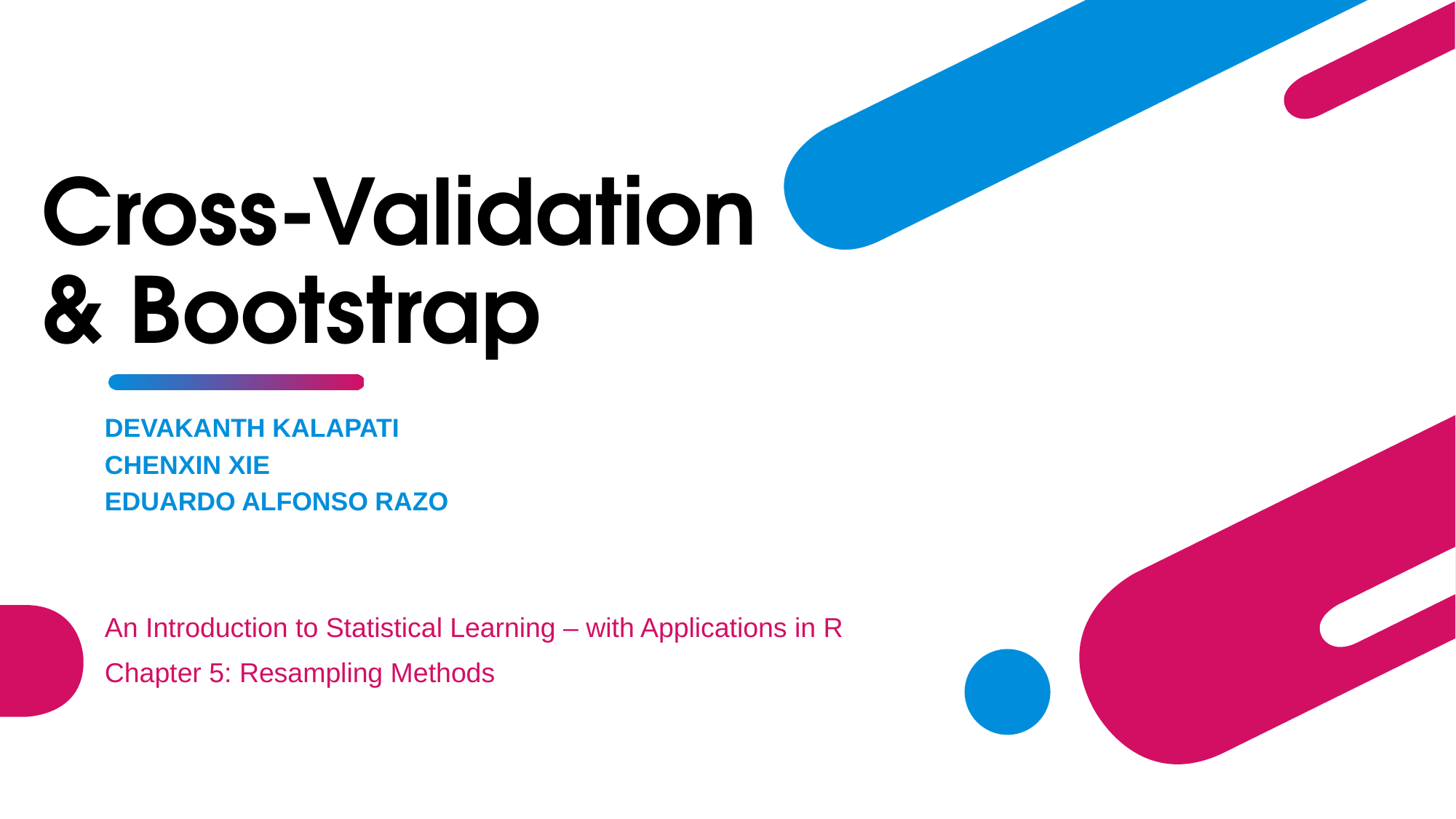

# Cross-Validation & Bootstrap
DEVAKANTH KALAPATI
CHENXIN XIE
EDUARDO ALFONSO RAZO
An Introduction to Statistical Learning – with Applications in R
Chapter 5: Resampling Methods